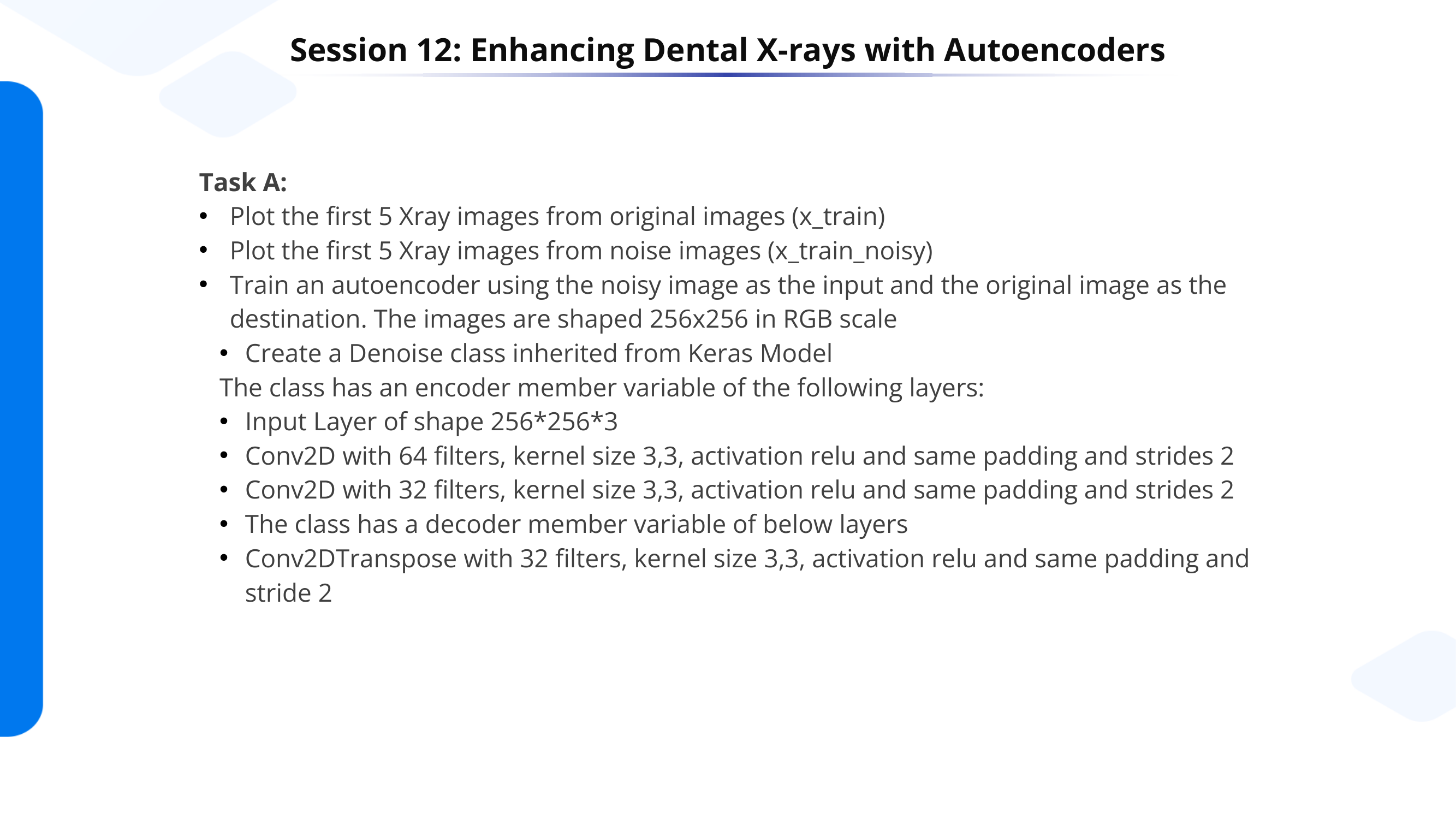

# Session 12: Enhancing Dental X-rays with Autoencoders

Task A:
Plot the first 5 Xray images from original images (x_train)
Plot the first 5 Xray images from noise images (x_train_noisy)
Train an autoencoder using the noisy image as the input and the original image as the destination. The images are shaped 256x256 in RGB scale
Create a Denoise class inherited from Keras Model
The class has an encoder member variable of the following layers:
Input Layer of shape 256*256*3
Conv2D with 64 filters, kernel size 3,3, activation relu and same padding and strides 2
Conv2D with 32 filters, kernel size 3,3, activation relu and same padding and strides 2
The class has a decoder member variable of below layers
Conv2DTranspose with 32 filters, kernel size 3,3, activation relu and same padding and stride 2